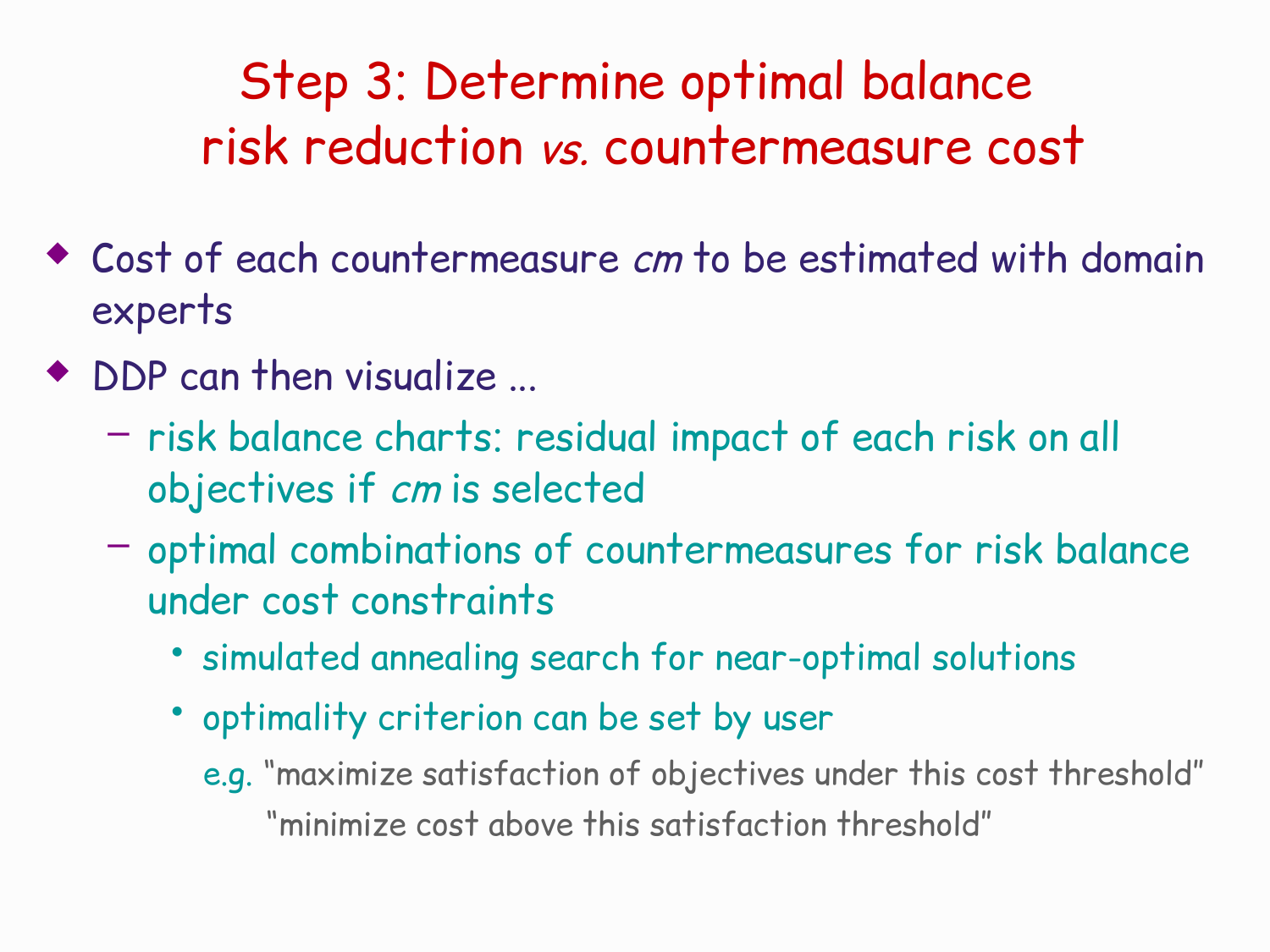

# Step 3: Determine optimal balance risk reduction vs. countermeasure cost
Cost of each countermeasure cm to be estimated with domain experts
DDP can then visualize ...
risk balance charts: residual impact of each risk on all objectives if cm is selected
optimal combinations of countermeasures for risk balance under cost constraints
simulated annealing search for near-optimal solutions
optimality criterion can be set by user
   e.g. “maximize satisfaction of objectives under this cost threshold”
          “minimize cost above this satisfaction threshold”